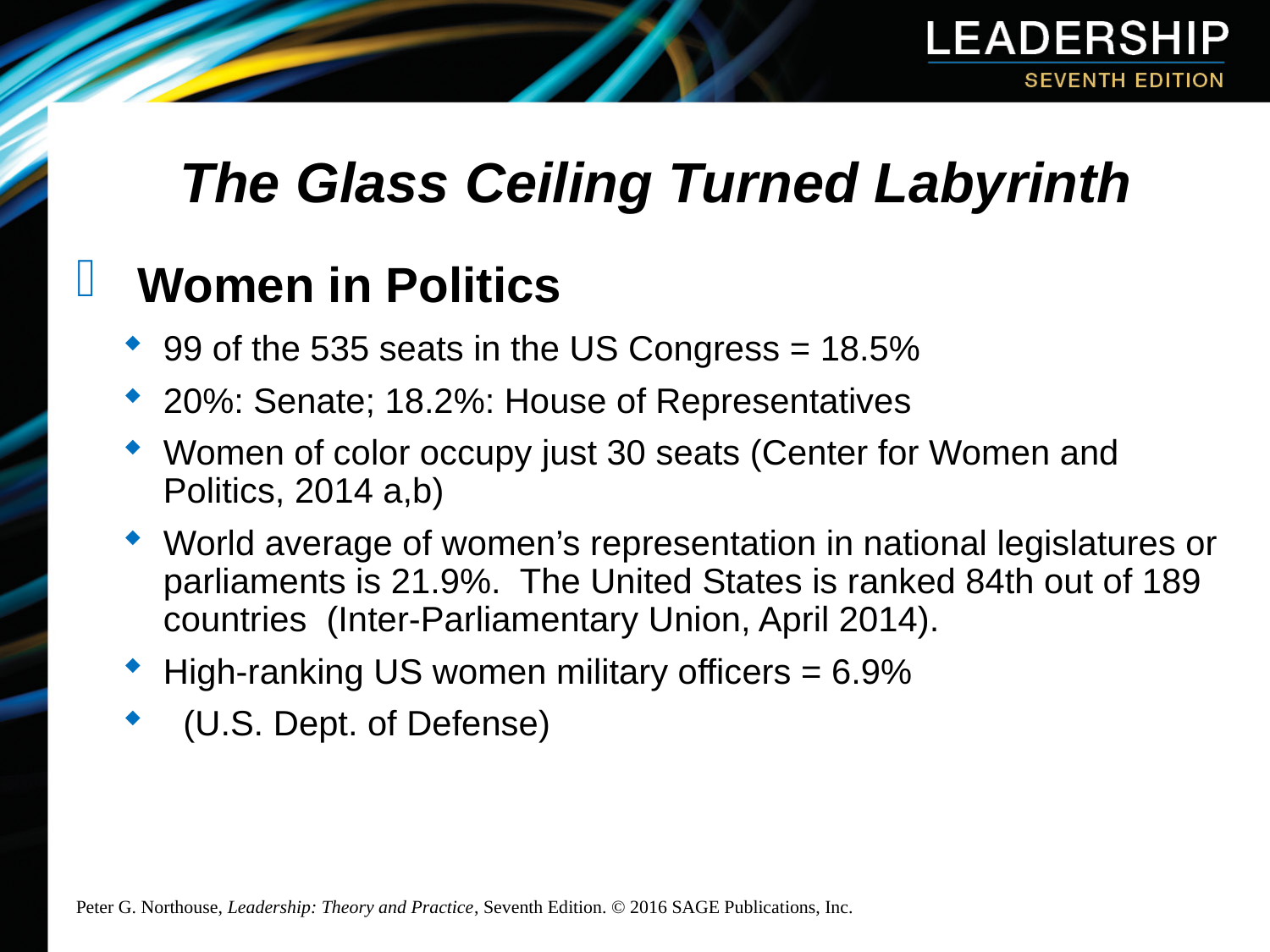

# The Glass Ceiling Turned Labyrinth
 Women in Politics
99 of the 535 seats in the US Congress = 18.5%
20%: Senate; 18.2%: House of Representatives
Women of color occupy just 30 seats (Center for Women and Politics, 2014 a,b)
World average of women’s representation in national legislatures or parliaments is 21.9%.  The United States is ranked 84th out of 189 countries  (Inter-Parliamentary Union, April 2014).
High-ranking US women military officers = 6.9%
    (U.S. Dept. of Defense)
Peter G. Northouse, Leadership: Theory and Practice, Seventh Edition. © 2016 SAGE Publications, Inc.